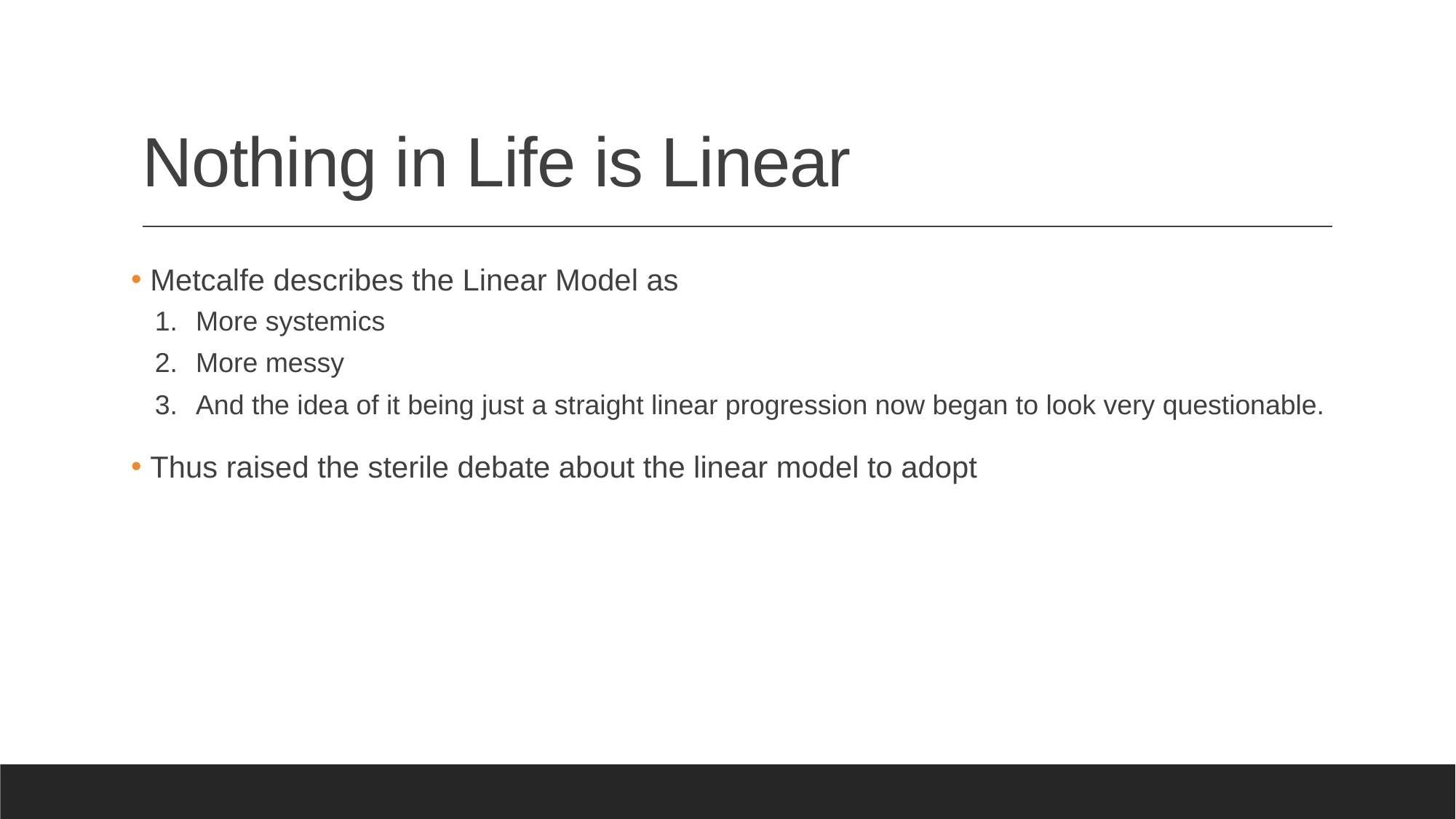

# Nothing in Life is Linear
 Metcalfe describes the Linear Model as
More systemics
More messy
And the idea of it being just a straight linear progression now began to look very questionable.
 Thus raised the sterile debate about the linear model to adopt